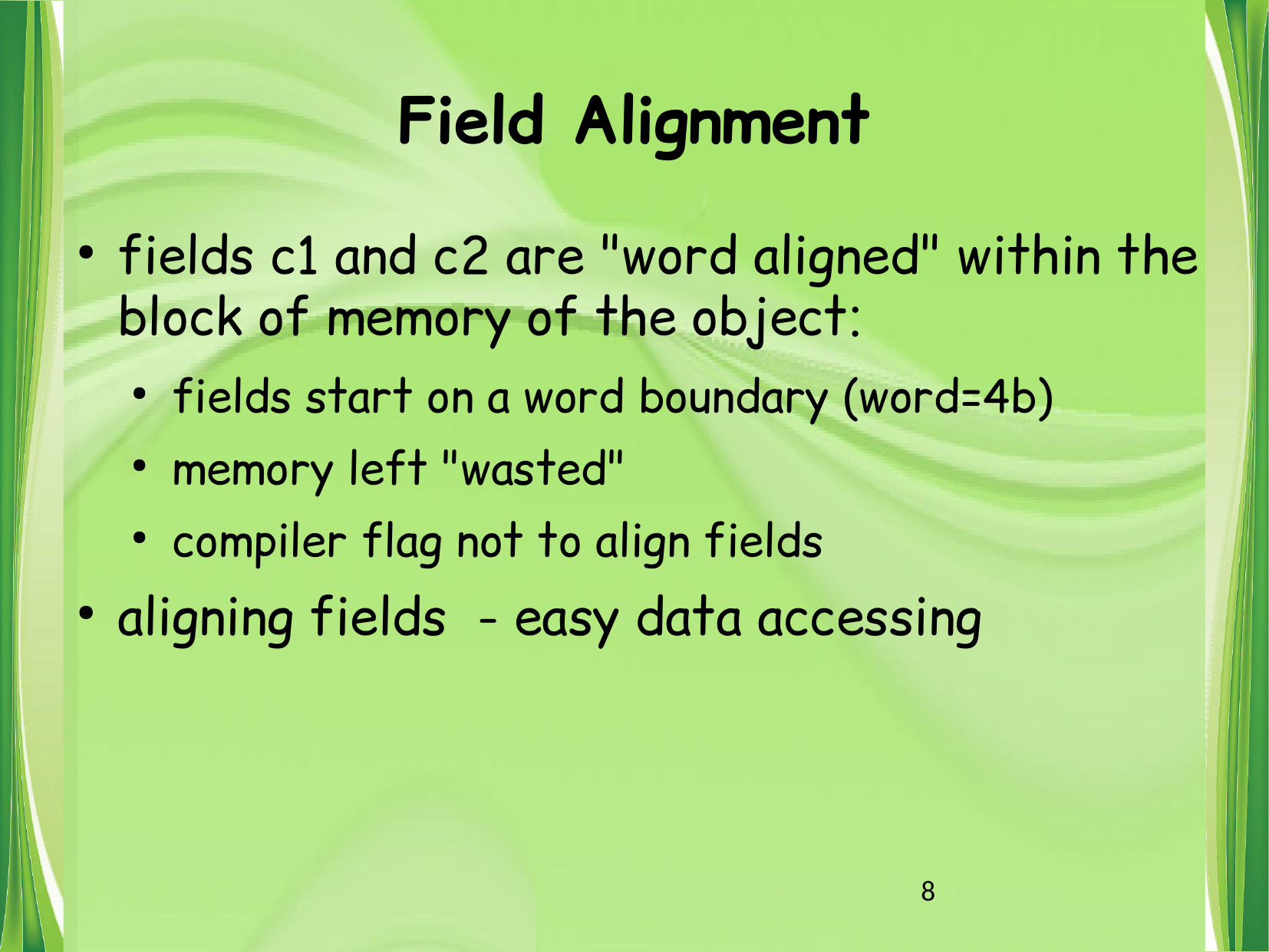

# Field Alignment
fields c1 and c2 are "word aligned" within the block of memory of the object:
fields start on a word boundary (word=4b)
memory left "wasted"
compiler flag not to align fields
aligning fields  - easy data accessing
8